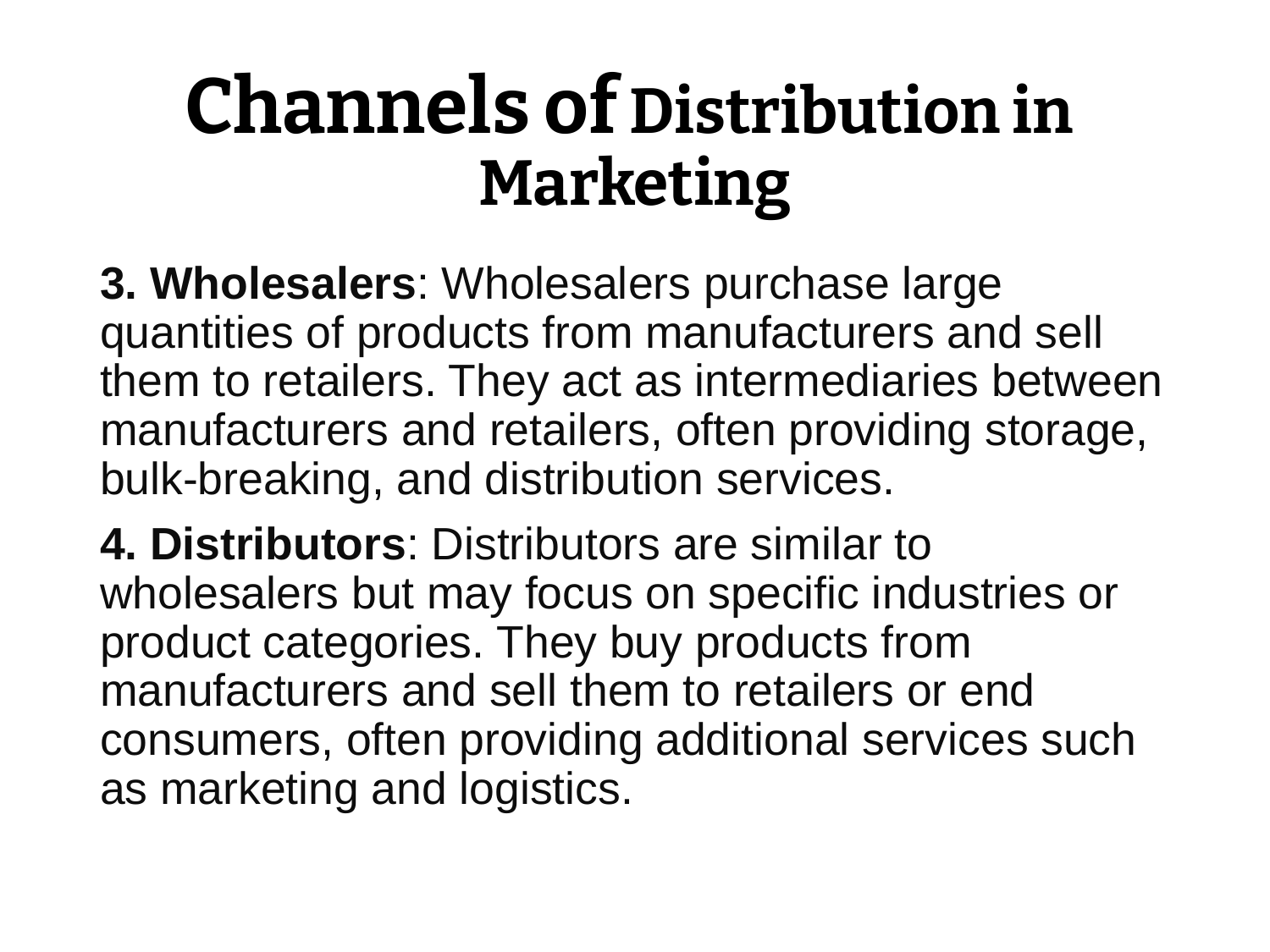

# Channels of Distribution in Marketing
3. Wholesalers: Wholesalers purchase large quantities of products from manufacturers and sell them to retailers. They act as intermediaries between manufacturers and retailers, often providing storage, bulk-breaking, and distribution services.
4. Distributors: Distributors are similar to wholesalers but may focus on specific industries or product categories. They buy products from manufacturers and sell them to retailers or end consumers, often providing additional services such as marketing and logistics.